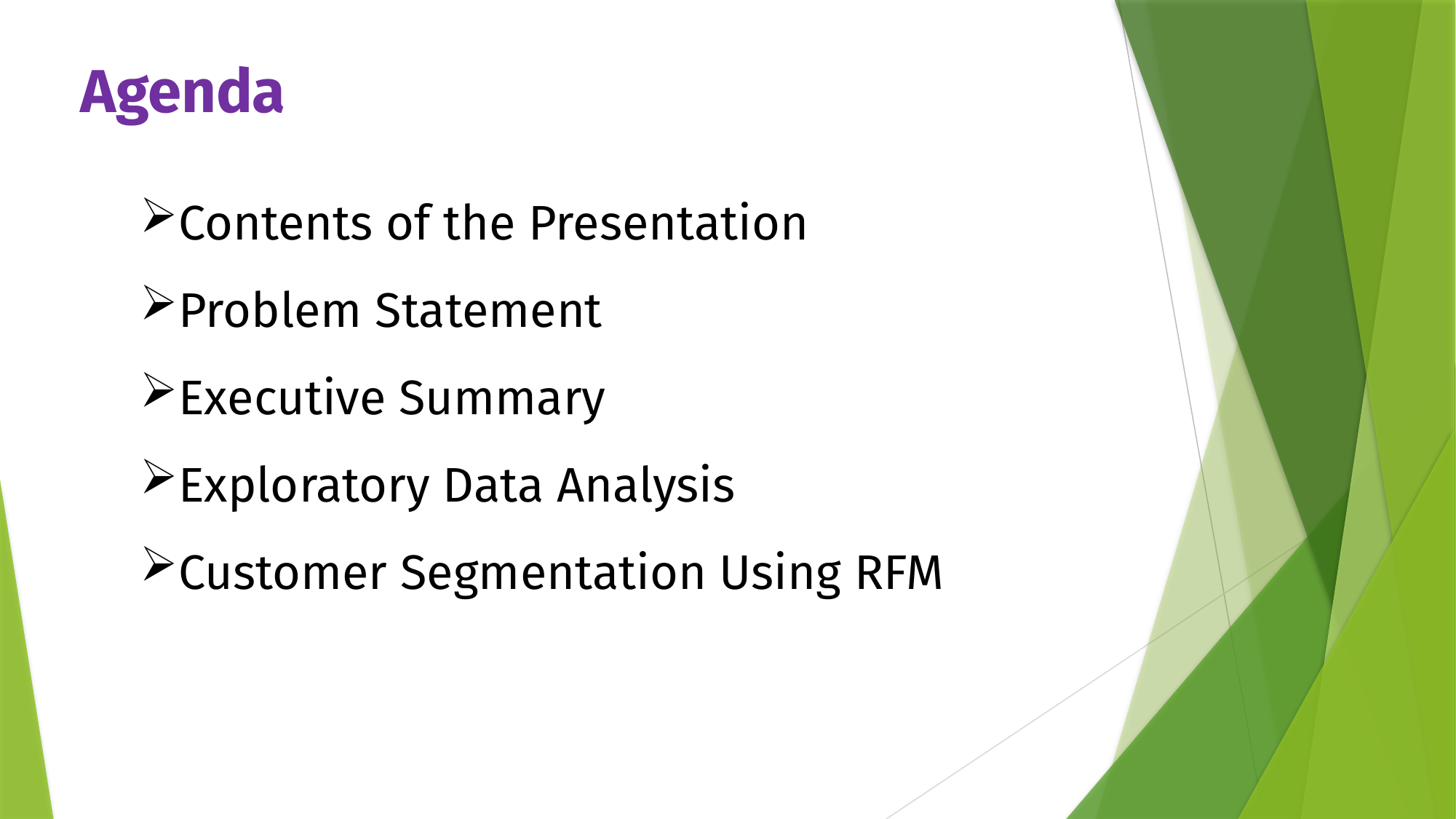

Agenda
Contents of the Presentation
Problem Statement
Executive Summary
Exploratory Data Analysis
Customer Segmentation Using RFM